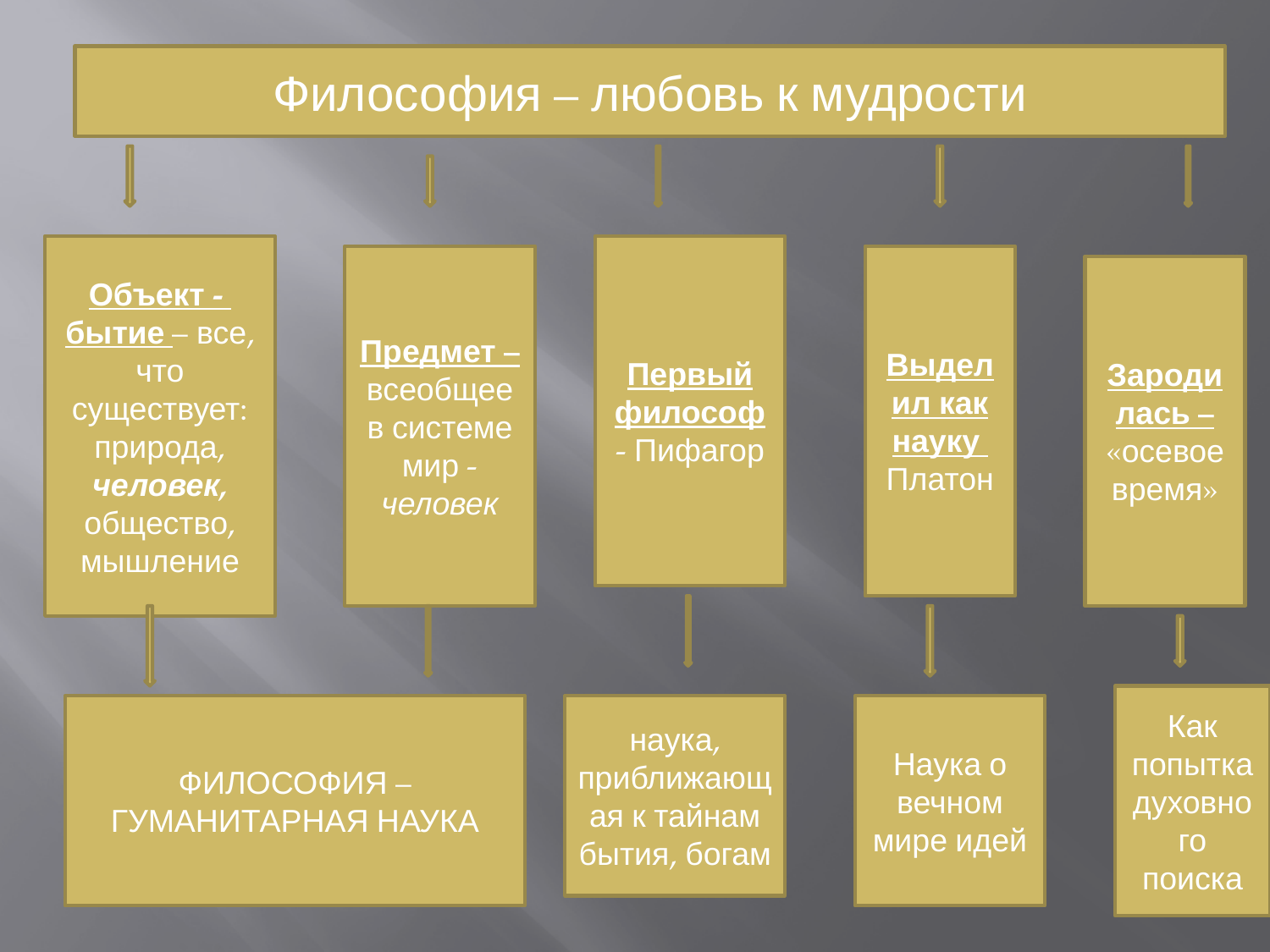

Философия – любовь к мудрости

Объект -  бытие – все, что существует: природа, человек, общество, мышление
Первый философ - Пифагор
Предмет – всеобщее в системе мир - человек
Выделил как науку
Платон
Зародилась – «осевое время»

Как попытка духовного поиска
ФИЛОСОФИЯ – ГУМАНИТАРНАЯ НАУКА
наука, приближающая к тайнам бытия, богам
Наука о вечном мире идей